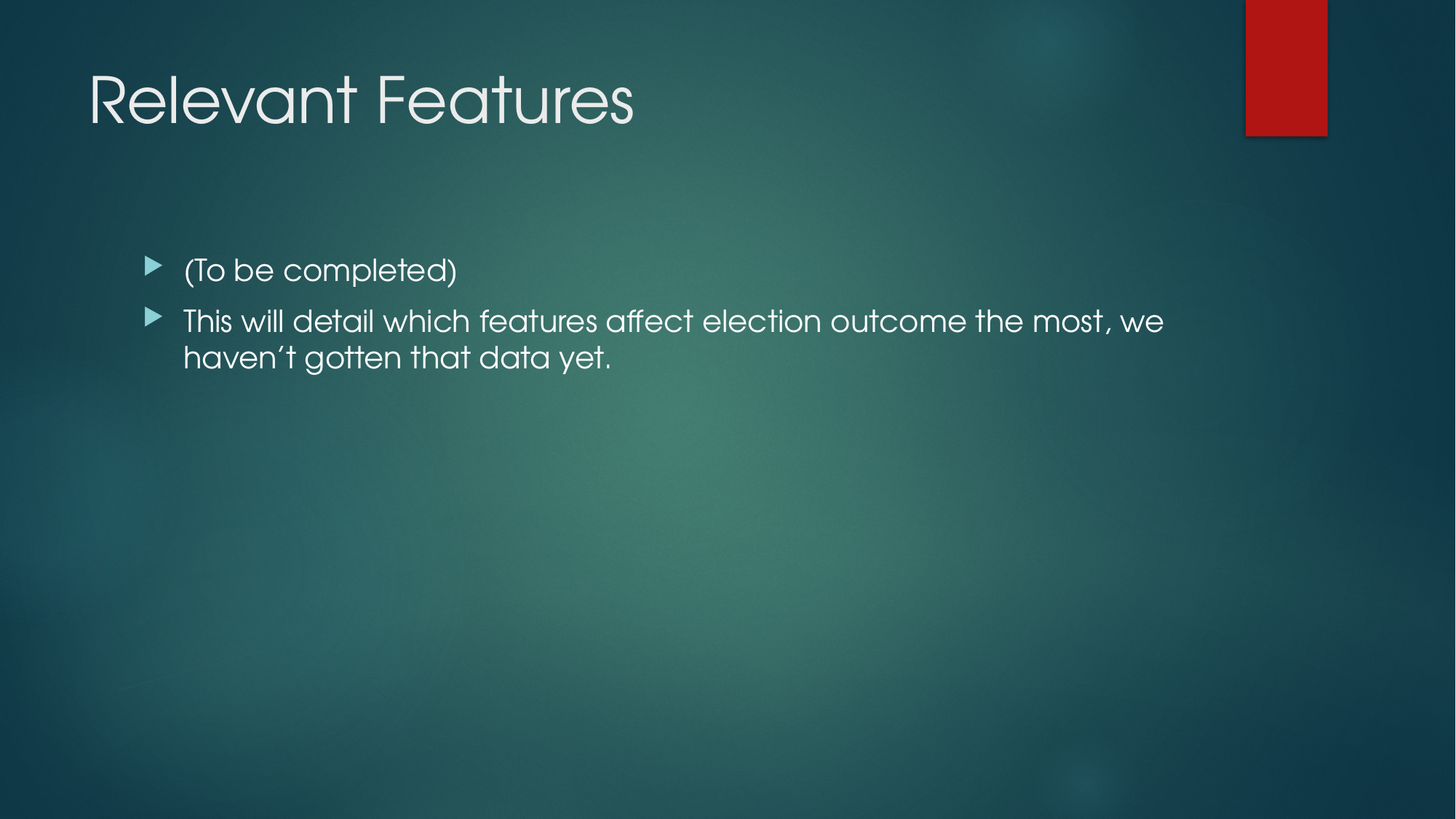

# Relevant Features
(To be completed)
This will detail which features affect election outcome the most, we haven’t gotten that data yet.